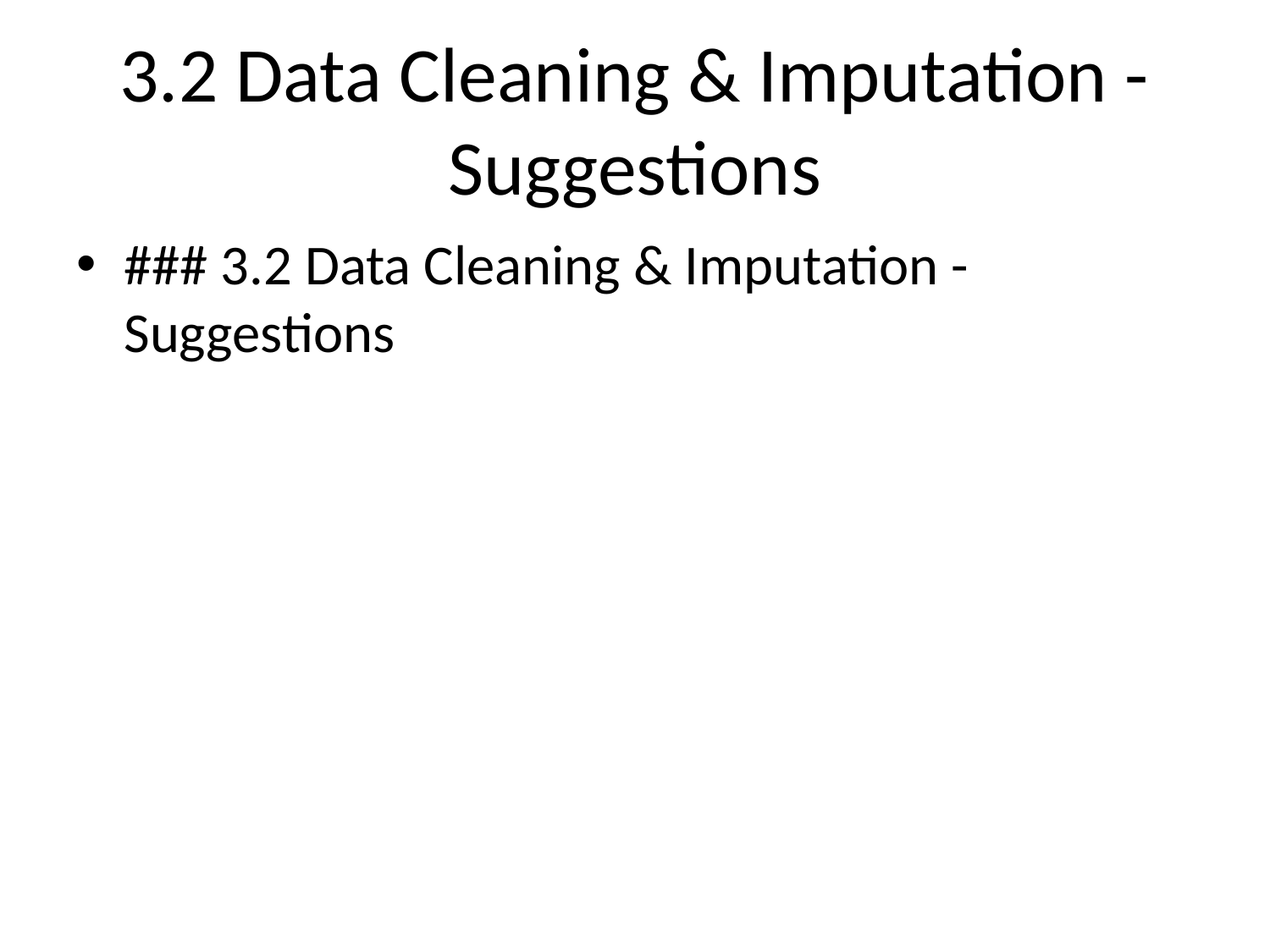

# 3.2 Data Cleaning & Imputation - Suggestions
### 3.2 Data Cleaning & Imputation - Suggestions